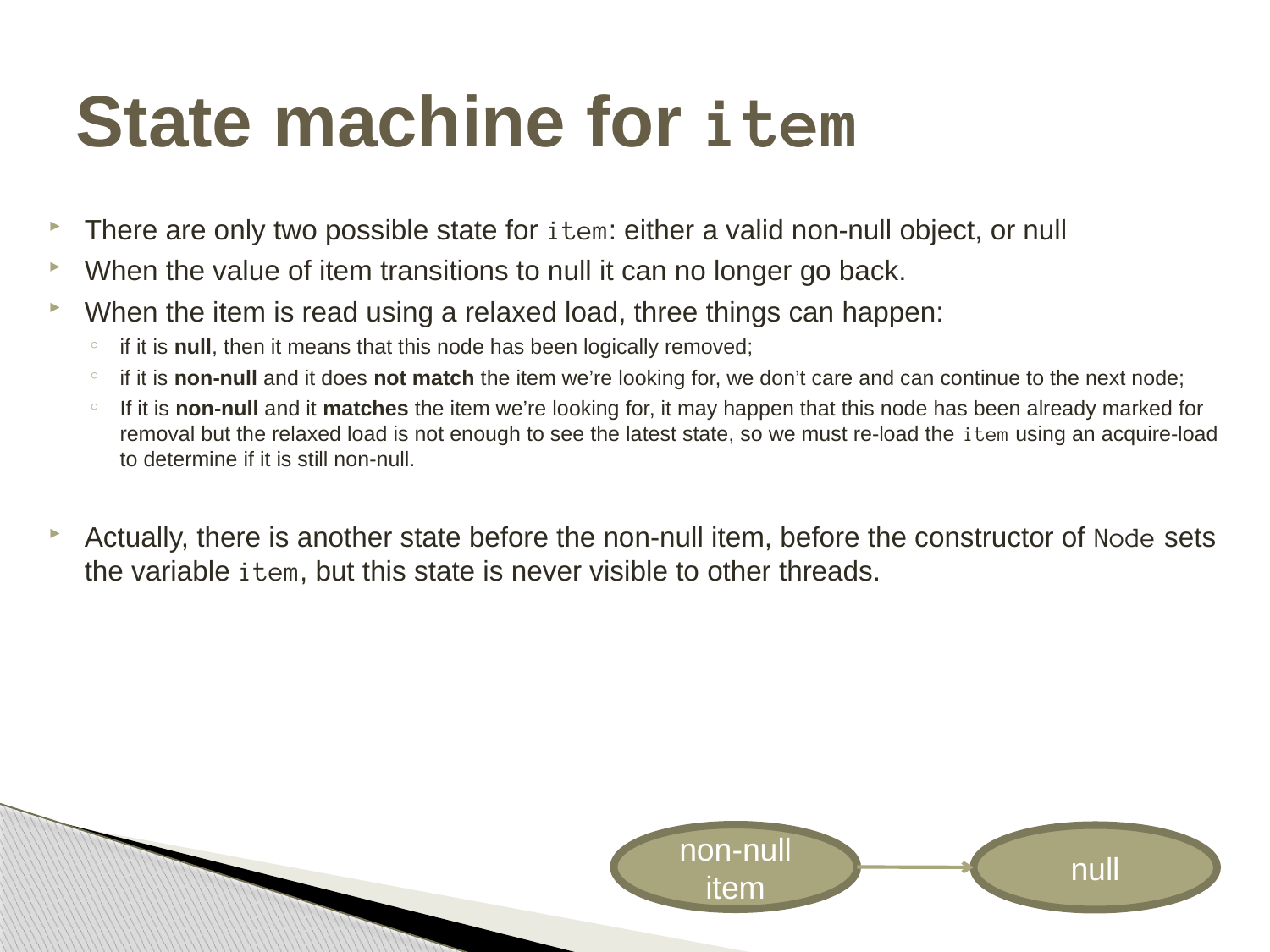

# State machine for item
There are only two possible state for item: either a valid non-null object, or null
When the value of item transitions to null it can no longer go back.
When the item is read using a relaxed load, three things can happen:
if it is null, then it means that this node has been logically removed;
if it is non-null and it does not match the item we’re looking for, we don’t care and can continue to the next node;
If it is non-null and it matches the item we’re looking for, it may happen that this node has been already marked for removal but the relaxed load is not enough to see the latest state, so we must re-load the item using an acquire-load to determine if it is still non-null.

Actually, there is another state before the non-null item, before the constructor of Node sets the variable item, but this state is never visible to other threads.
non-null item
null